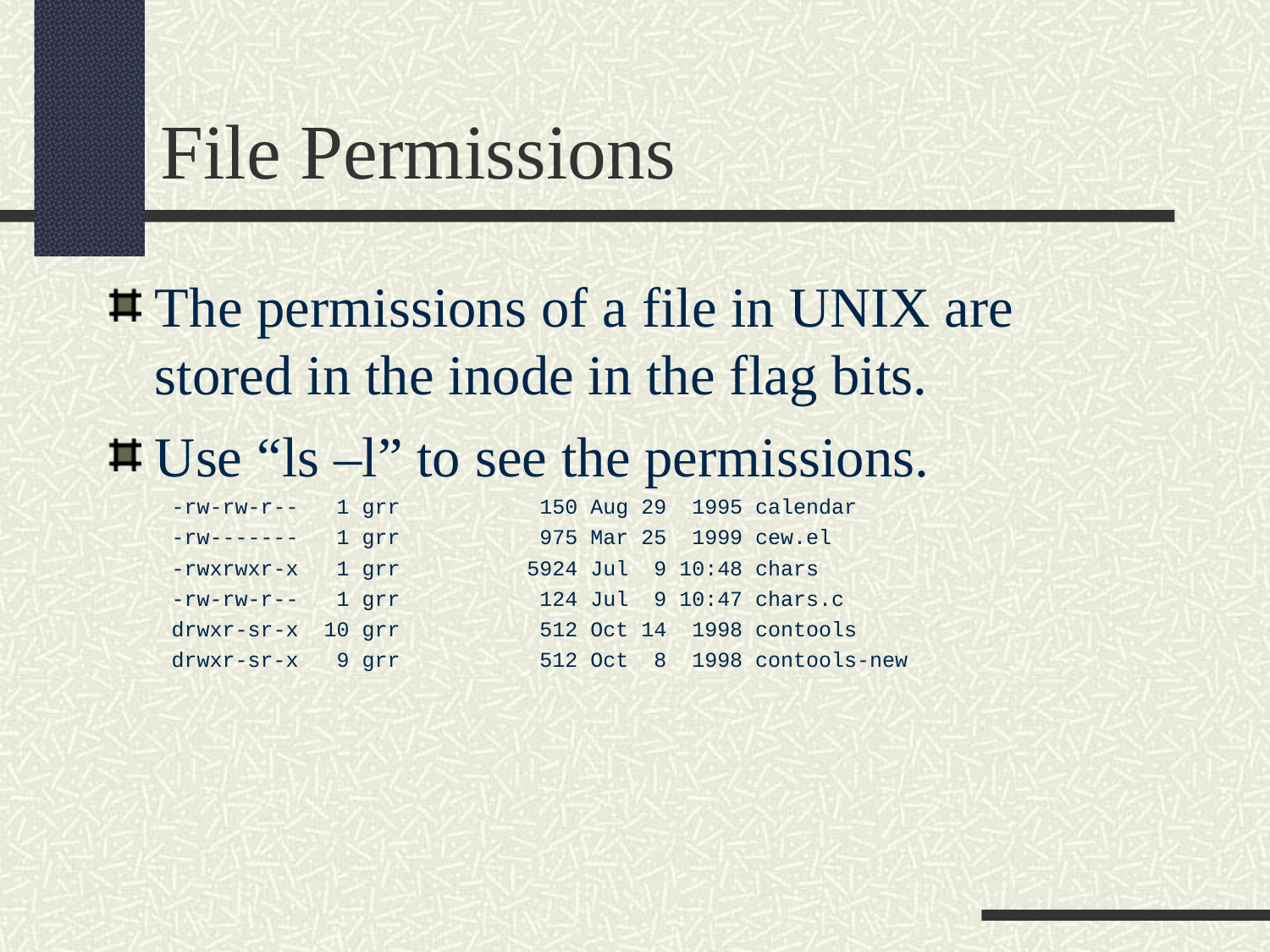

File Permissions
The permissions of a file in UNIX are stored in the inode in the flag bits.
Use “ls –l” to see the permissions.
-rw-rw-r--   1 grr           150 Aug 29  1995 calendar
-rw-------   1 grr           975 Mar 25  1999 cew.el
-rwxrwxr-x   1 grr          5924 Jul  9 10:48 chars
-rw-rw-r--   1 grr           124 Jul  9 10:47 chars.c
drwxr-sr-x  10 grr           512 Oct 14  1998 contools
drwxr-sr-x   9 grr           512 Oct  8  1998 contools-new